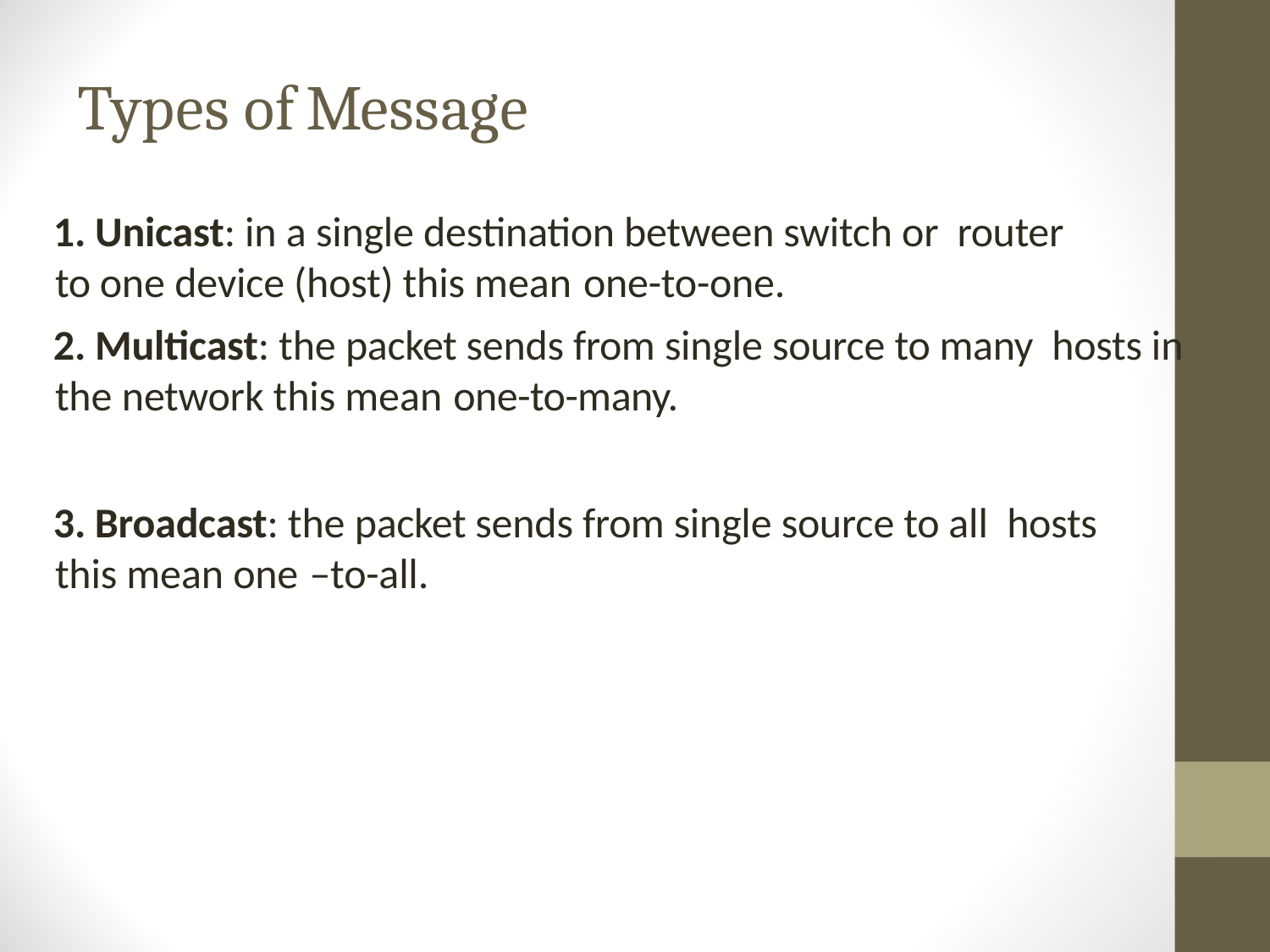

# Types of Message
. Unicast: in a single destination between switch or  router to one device (host) this mean one-to-one.
. Multicast: the packet sends from single source to many  hosts in the network this mean one-to-many.

. Broadcast: the packet sends from single source to all  hosts this mean one –to-all.